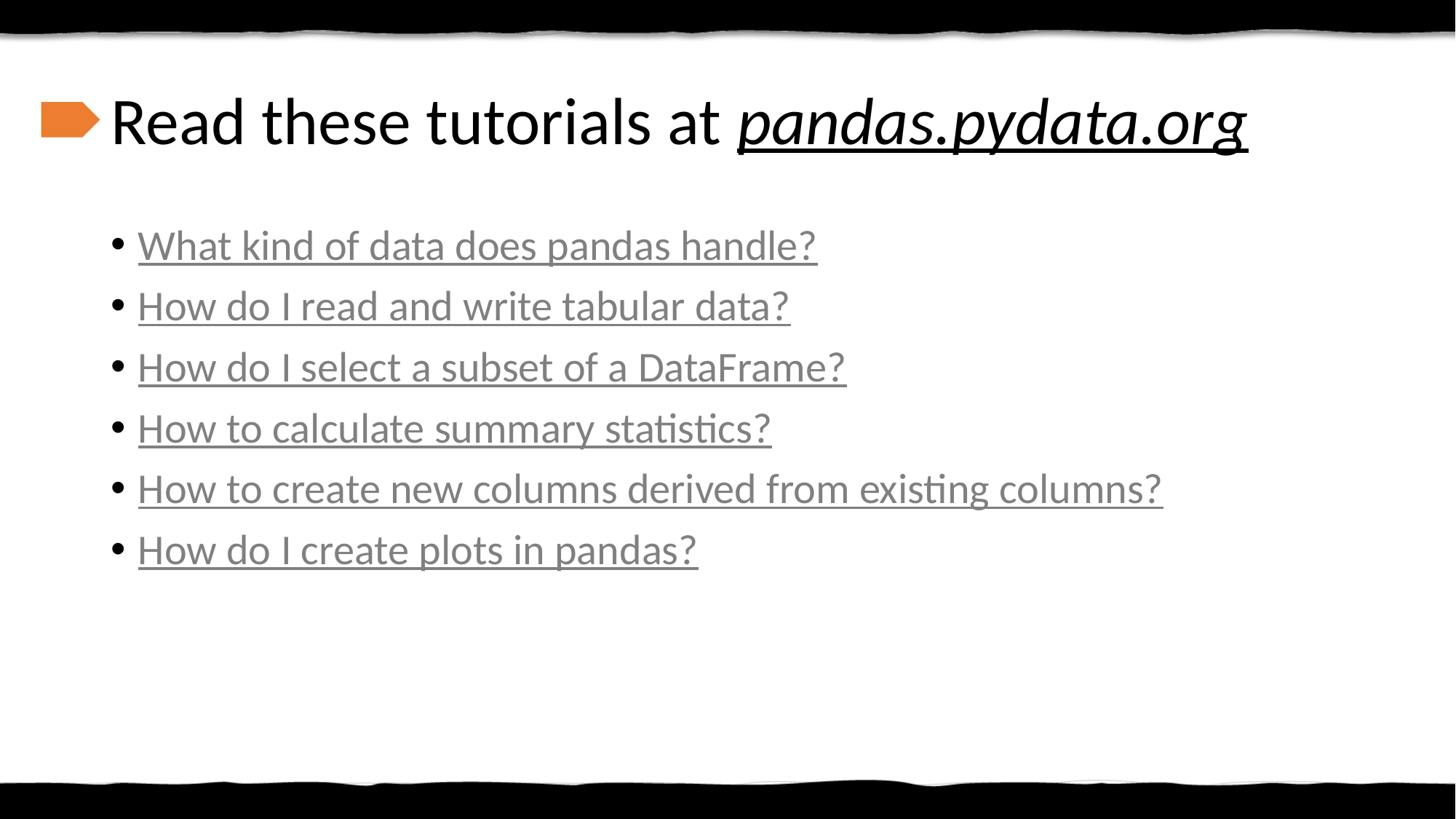

# Read these tutorials at pandas.pydata.org

What kind of data does pandas handle?
How do I read and write tabular data?
How do I select a subset of a DataFrame?
How to calculate summary statistics?
How to create new columns derived from existing columns?
How do I create plots in pandas?